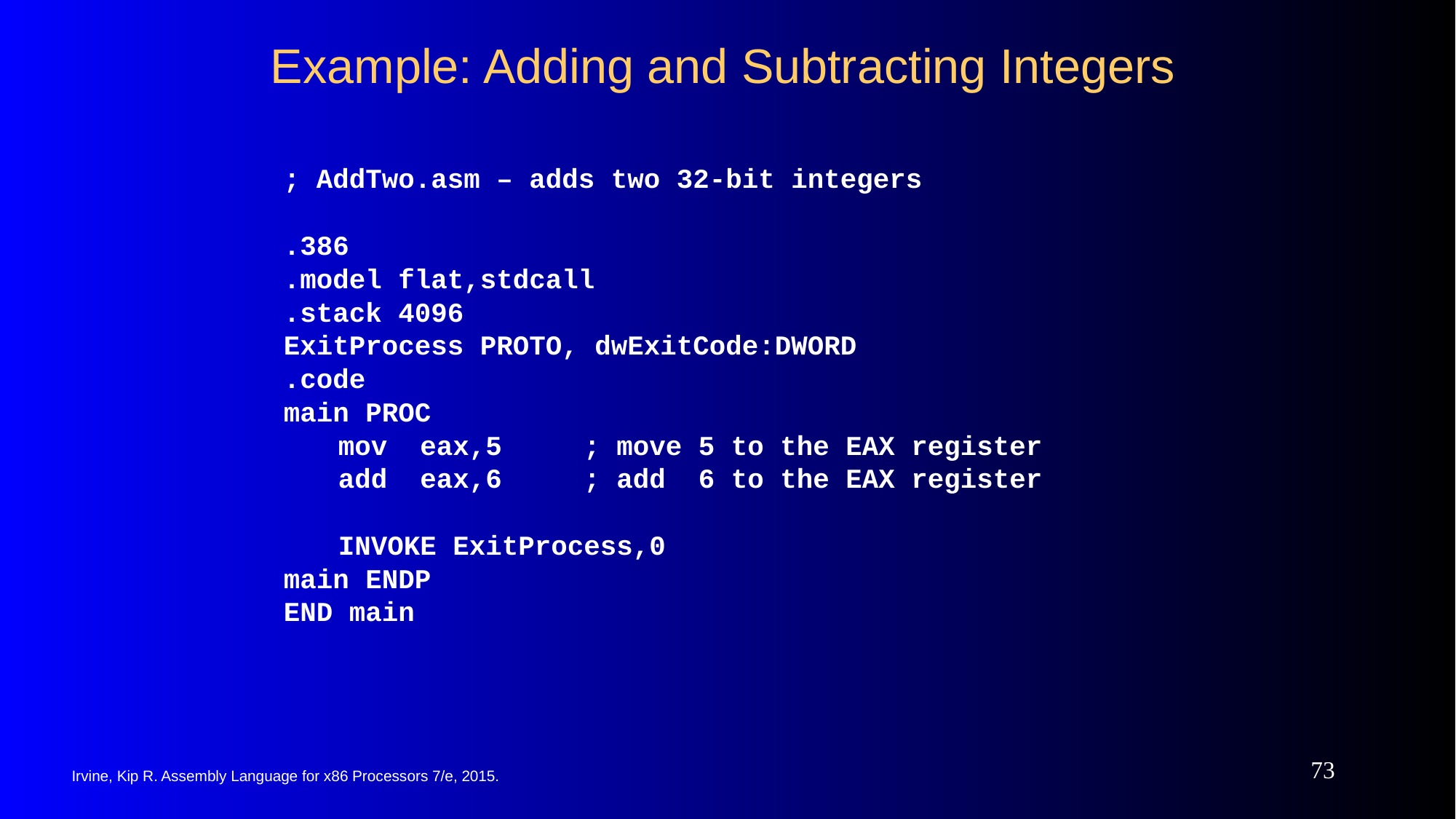

# Example: Adding and Subtracting Integers
; AddTwo.asm – adds two 32-bit integers

.386
.model flat,stdcall
.stack 4096
ExitProcess PROTO, dwExitCode:DWORD
.code
main PROC
	mov  eax,5     ; move 5 to the EAX register
	add  eax,6     ; add  6 to the EAX register

	INVOKE ExitProcess,0
main ENDP
END main
73
Irvine, Kip R. Assembly Language for x86 Processors 7/e, 2015.